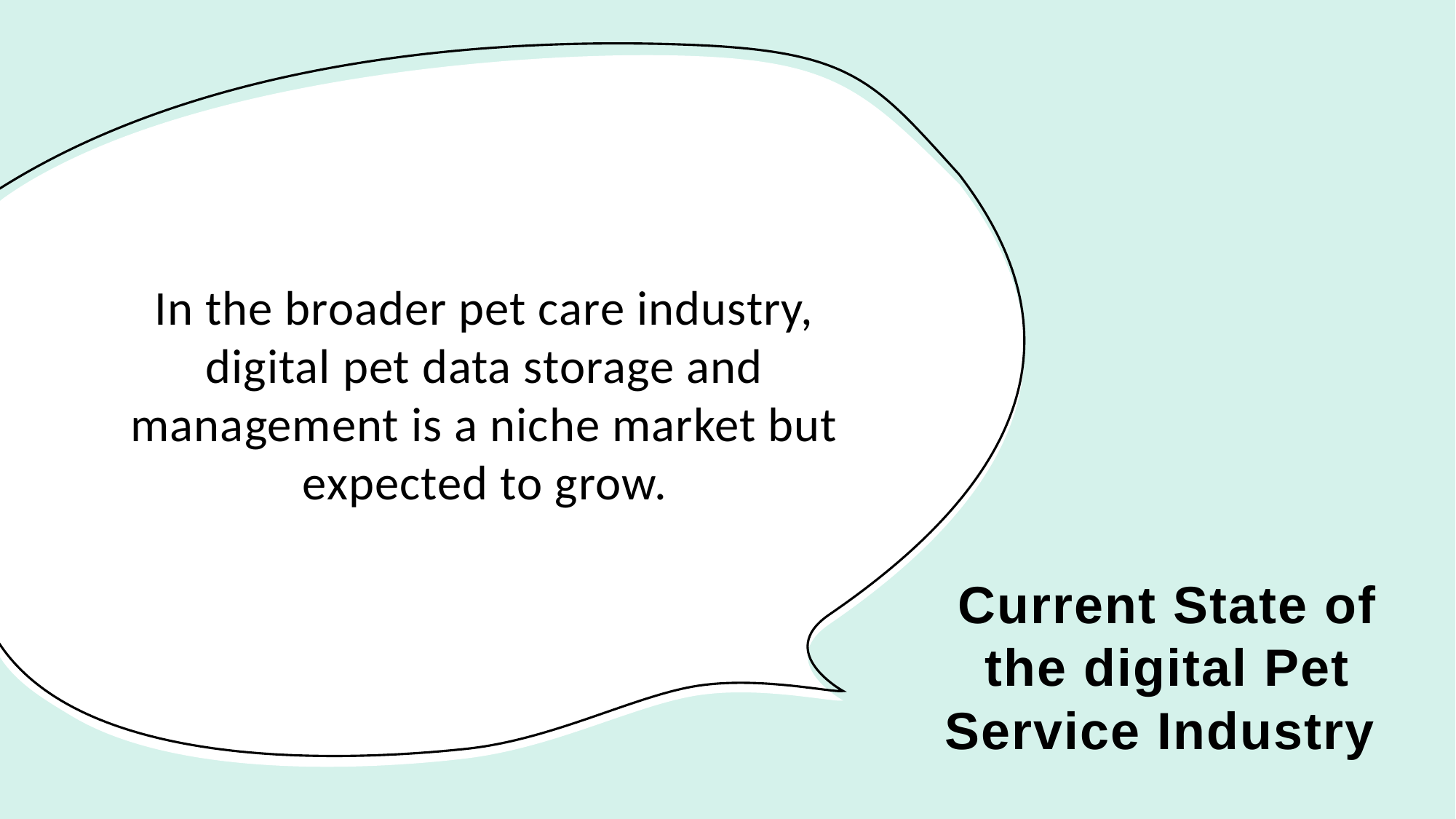

In the broader pet care industry, digital pet data storage and management is a niche market but expected to grow.
# Current State of the digital Pet Service Industry